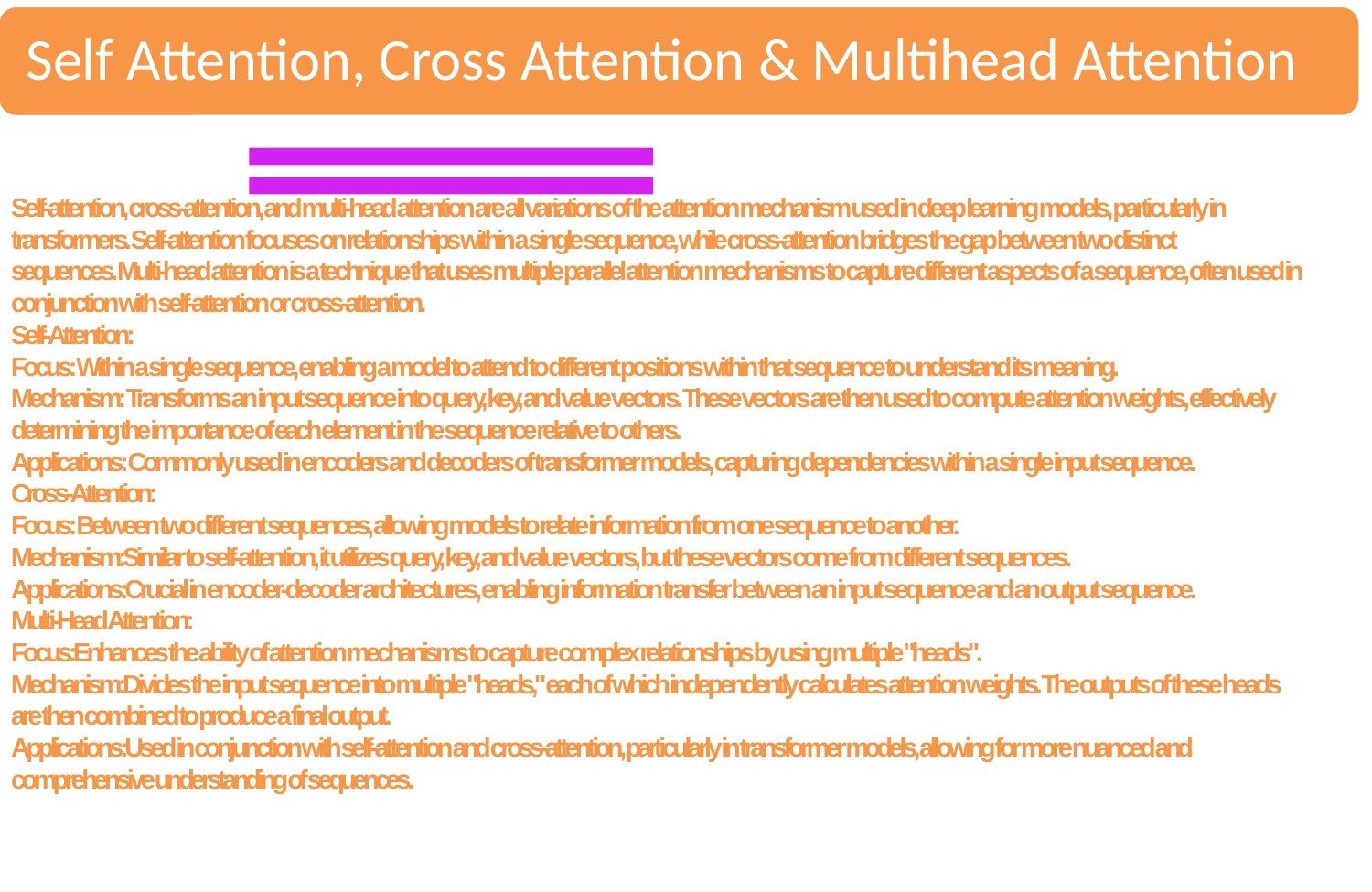

Self Attention, Cross Attention & Multihead Attention

Self-attention, cross-attention, and multi-head attention are all variations of the attention mechanism used in deep learning models, particularly in transformers. Self-attention focuses on relationships within a single sequence, while cross-attention bridges the gap between two distinct sequences. Multi-head attention is a technique that uses multiple parallel attention mechanisms to capture different aspects of a sequence, often used in conjunction with self-attention or cross-attention.
Self-Attention:
Focus: Within a single sequence, enabling a model to attend to different positions within that sequence to understand its meaning.
Mechanism: Transforms an input sequence into query, key, and value vectors. These vectors are then used to compute attention weights, effectively determining the importance of each element in the sequence relative to others.
Applications: Commonly used in encoders and decoders of transformer models, capturing dependencies within a single input sequence.
Cross-Attention:
Focus: Between two different sequences, allowing models to relate information from one sequence to another.
Mechanism:Similar to self-attention, it utilizes query, key, and value vectors, but these vectors come from different sequences.
Applications:Crucial in encoder-decoder architectures, enabling information transfer between an input sequence and an output sequence.
Multi-Head Attention:
Focus:Enhances the ability of attention mechanisms to capture complex relationships by using multiple "heads".
Mechanism:Divides the input sequence into multiple "heads," each of which independently calculates attention weights. The outputs of these heads are then combined to produce a final output.
Applications:Used in conjunction with self-attention and cross-attention, particularly in transformer models, allowing for more nuanced and comprehensive understanding of sequences.